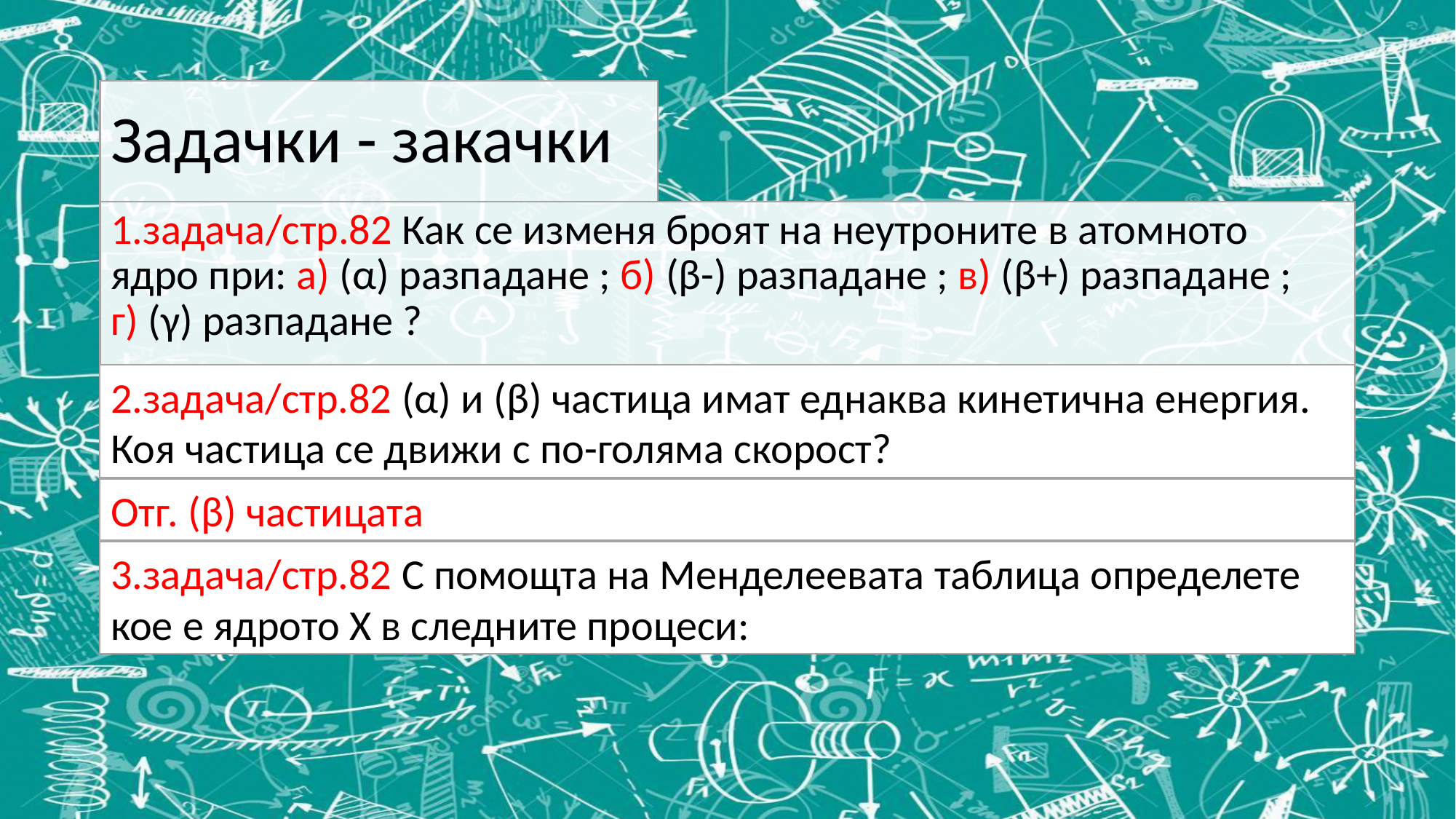

# Задачки - закачки
1.задача/стр.82 Как се изменя броят на неутроните в атомното ядро при: а) (α) разпадане ; б) (β-) разпадане ; в) (β+) разпадане ;
г) (γ) разпадане ?
2.задача/стр.82 (α) и (β) частица имат еднаква кинетична енергия. Коя частица се движи с по-голяма скорост?
Отг. (β) частицата
3.задача/стр.82 С помощта на Менделеевата таблица определете кое е ядрото Х в следните процеси: